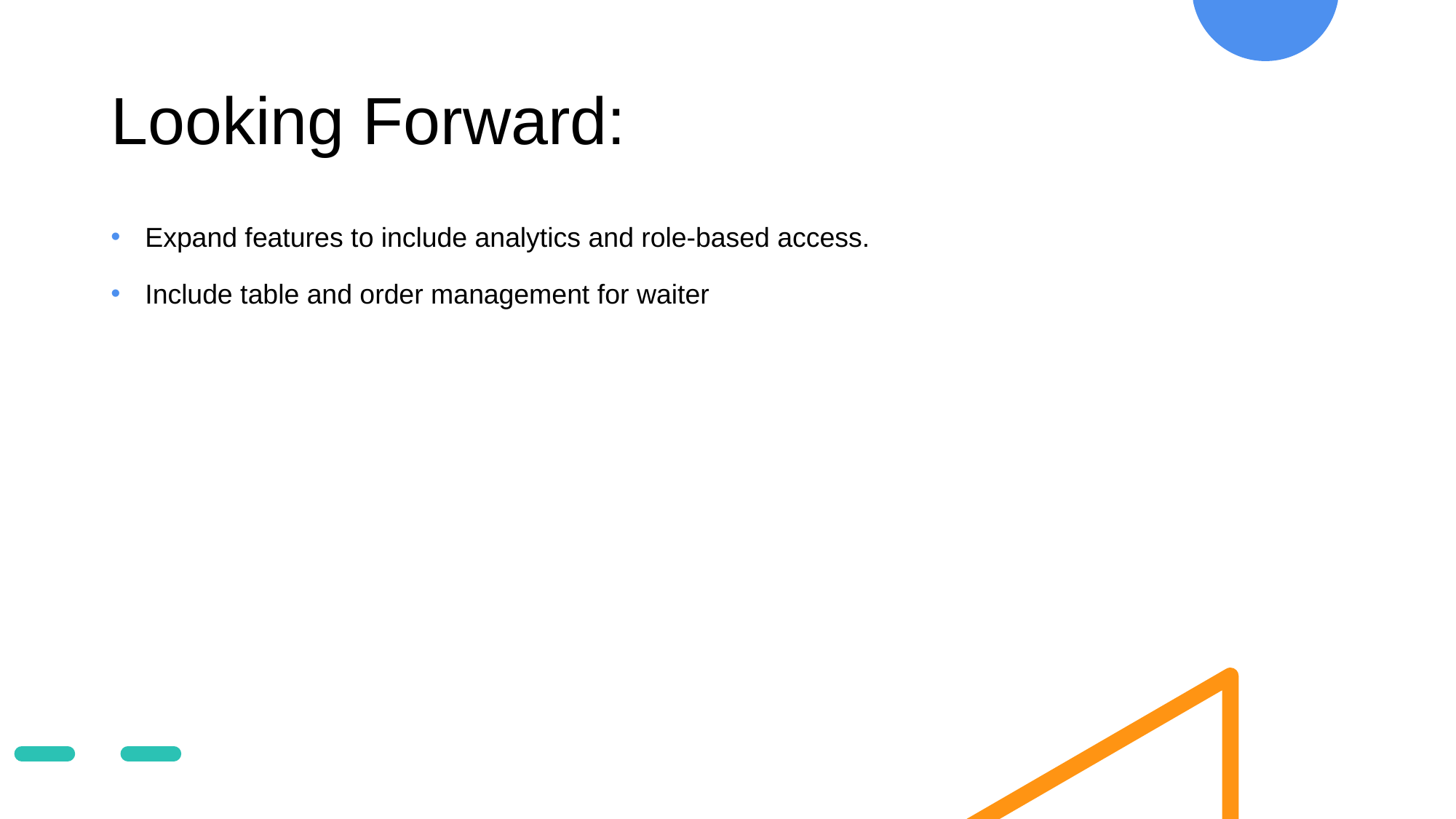

# Looking Forward:
Expand features to include analytics and role-based access.
Include table and order management for waiter